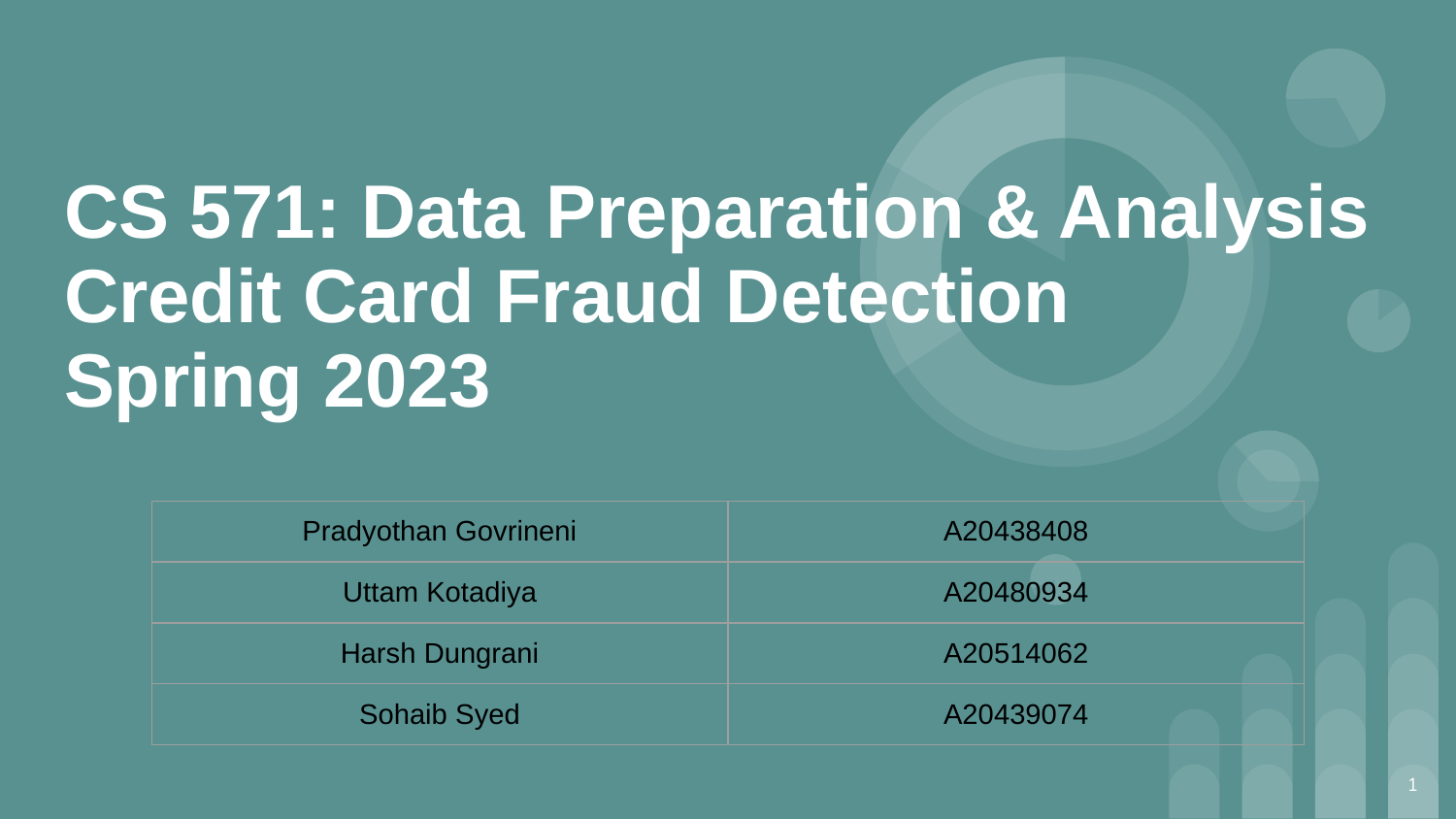

# CS 571: Data Preparation & Analysis
Credit Card Fraud Detection
Spring 2023
| Pradyothan Govrineni | A20438408 |
| --- | --- |
| Uttam Kotadiya | A20480934 |
| Harsh Dungrani | A20514062 |
| Sohaib Syed | A20439074 |
1